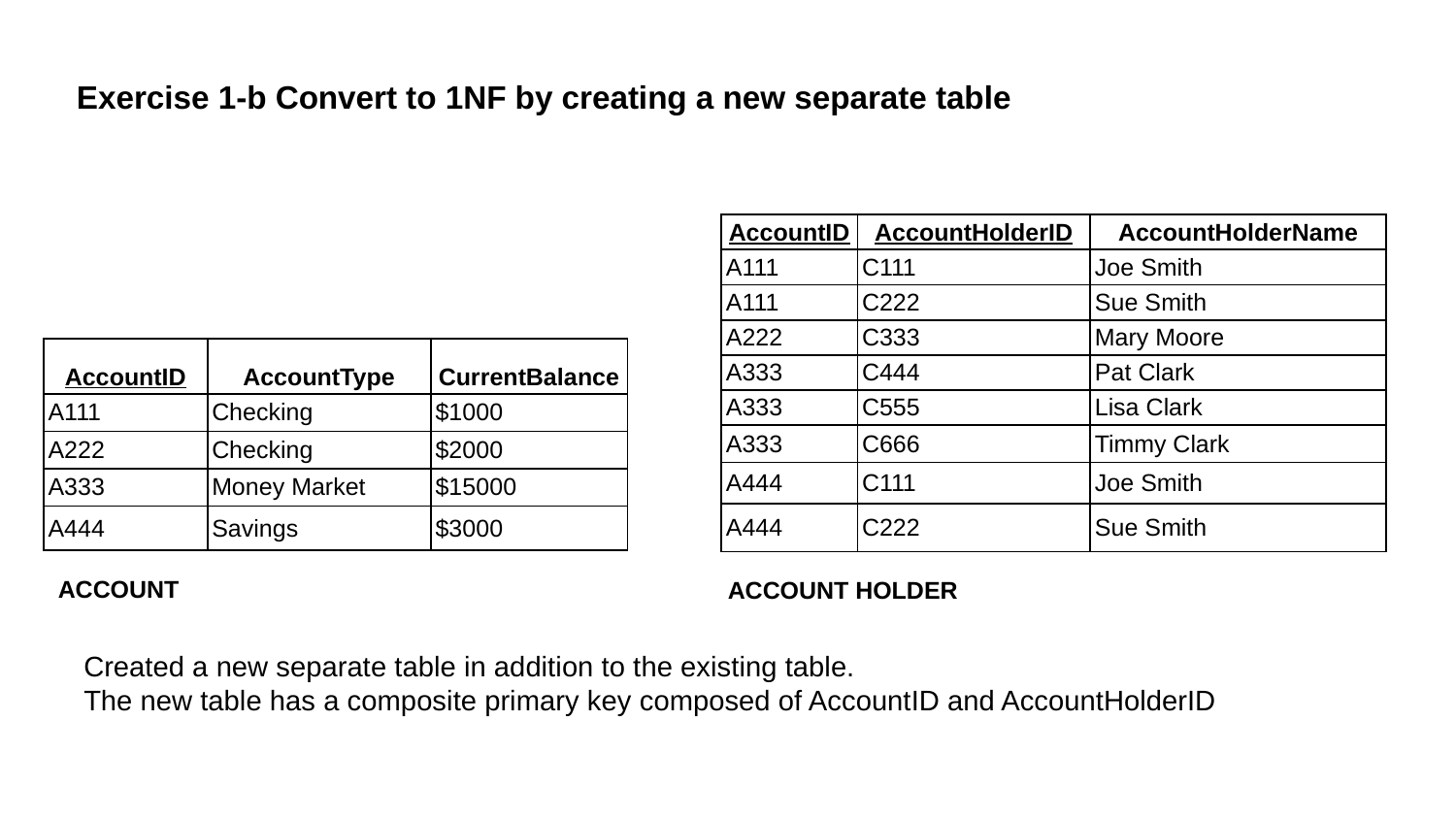

# Exercise 1-b Convert to 1NF by creating a new separate table
| AccountID | AccountHolderID | AccountHolderName |
| --- | --- | --- |
| A111 | C111 | Joe Smith |
| A111 | C222 | Sue Smith |
| A222 | C333 | Mary Moore |
| A333 | C444 | Pat Clark |
| A333 | C555 | Lisa Clark |
| A333 | C666 | Timmy Clark |
| A444 | C111 | Joe Smith |
| A444 | C222 | Sue Smith |
| AccountID | AccountType | CurrentBalance |
| --- | --- | --- |
| A111 | Checking | $1000 |
| A222 | Checking | $2000 |
| A333 | Money Market | $15000 |
| A444 | Savings | $3000 |
ACCOUNT
ACCOUNT HOLDER
Created a new separate table in addition to the existing table.
The new table has a composite primary key composed of AccountID and AccountHolderID